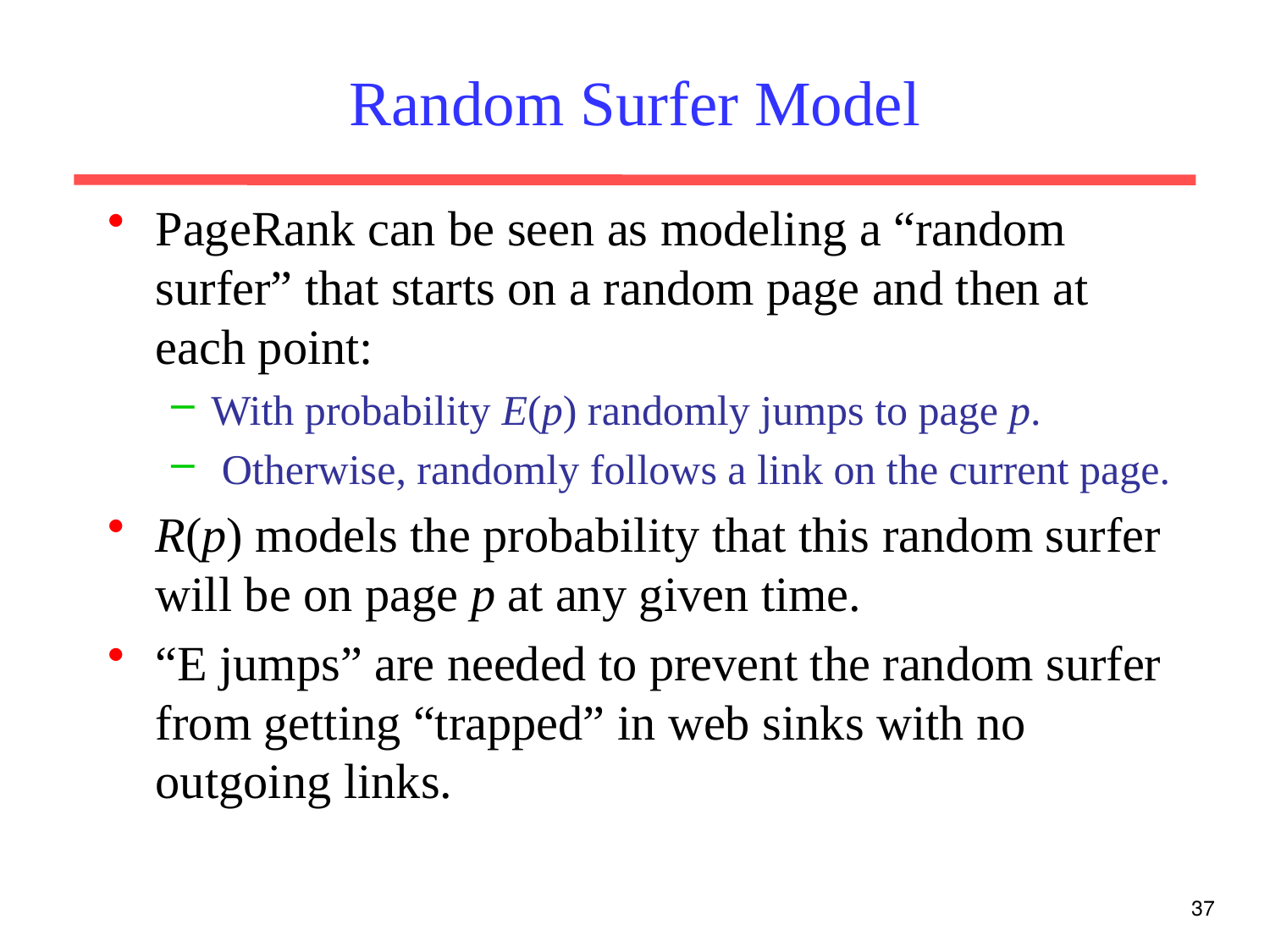

# Random Surfer Model
PageRank can be seen as modeling a “random surfer” that starts on a random page and then at each point:
With probability E(p) randomly jumps to page p.
 Otherwise, randomly follows a link on the current page.
R(p) models the probability that this random surfer will be on page p at any given time.
“E jumps” are needed to prevent the random surfer from getting “trapped” in web sinks with no outgoing links.
37